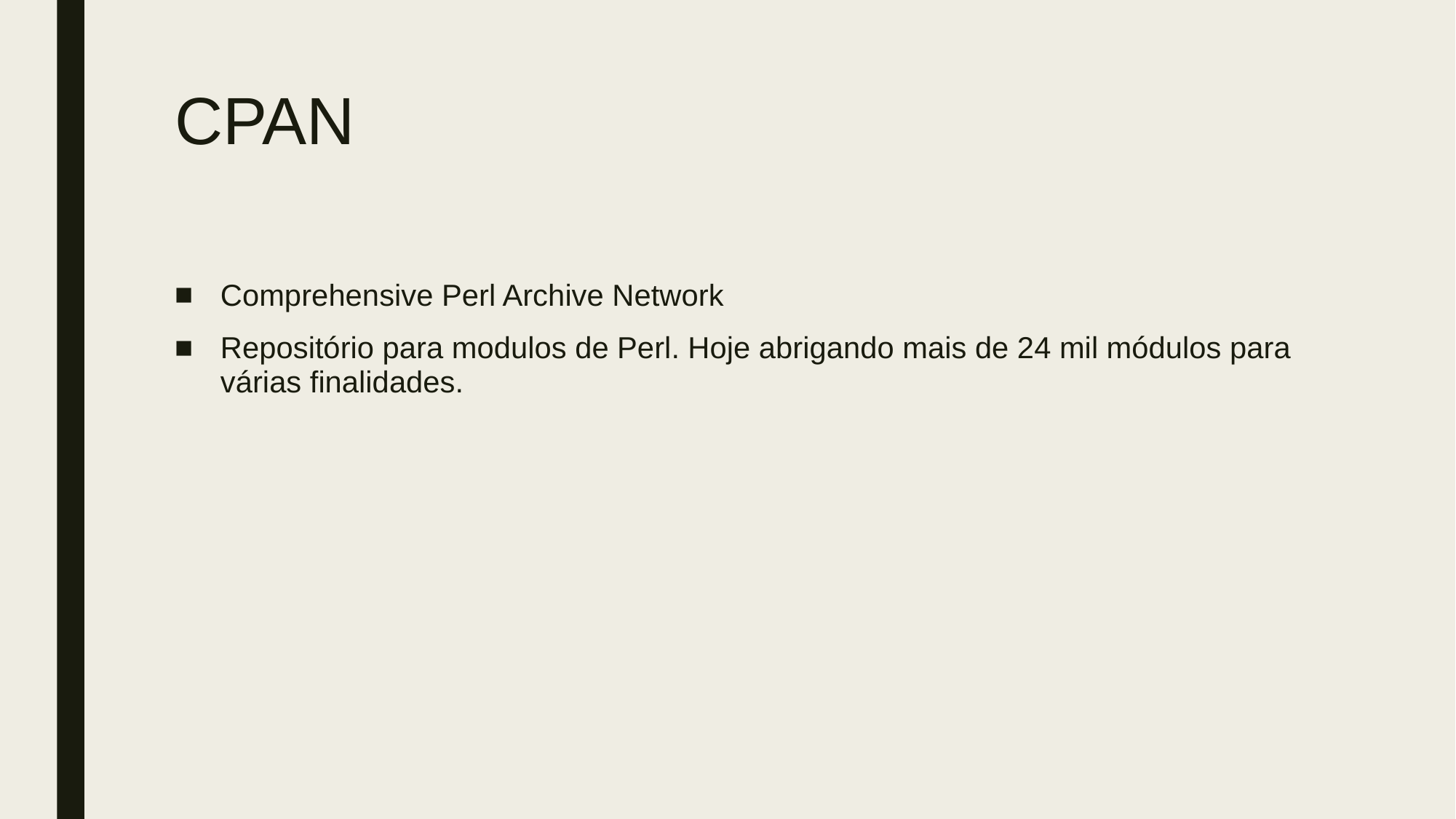

# CPAN
Comprehensive Perl Archive Network
Repositório para modulos de Perl. Hoje abrigando mais de 24 mil módulos para várias finalidades.